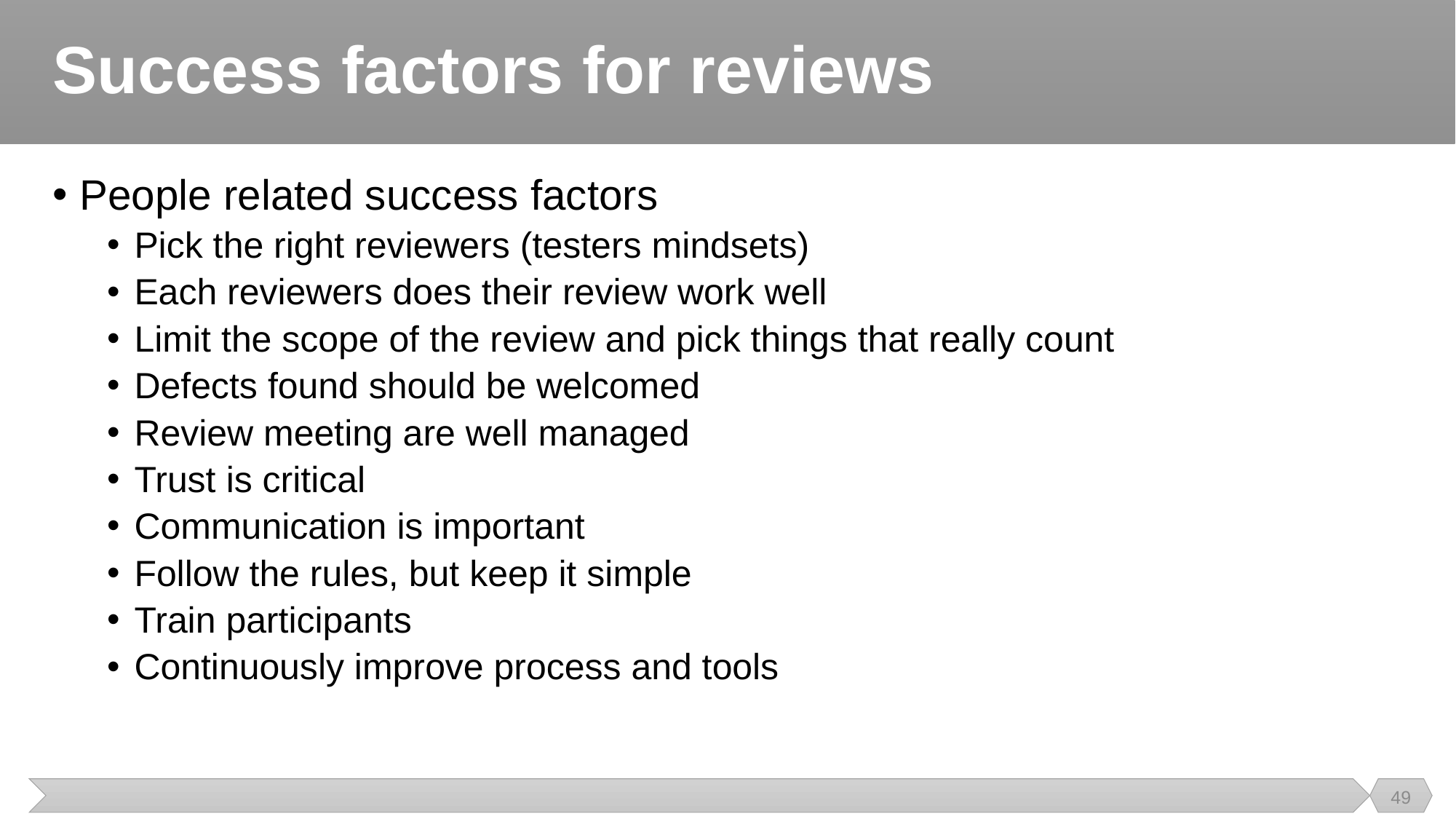

# Success factors for reviews
People related success factors
Pick the right reviewers (testers mindsets)
Each reviewers does their review work well
Limit the scope of the review and pick things that really count
Defects found should be welcomed
Review meeting are well managed
Trust is critical
Communication is important
Follow the rules, but keep it simple
Train participants
Continuously improve process and tools
49